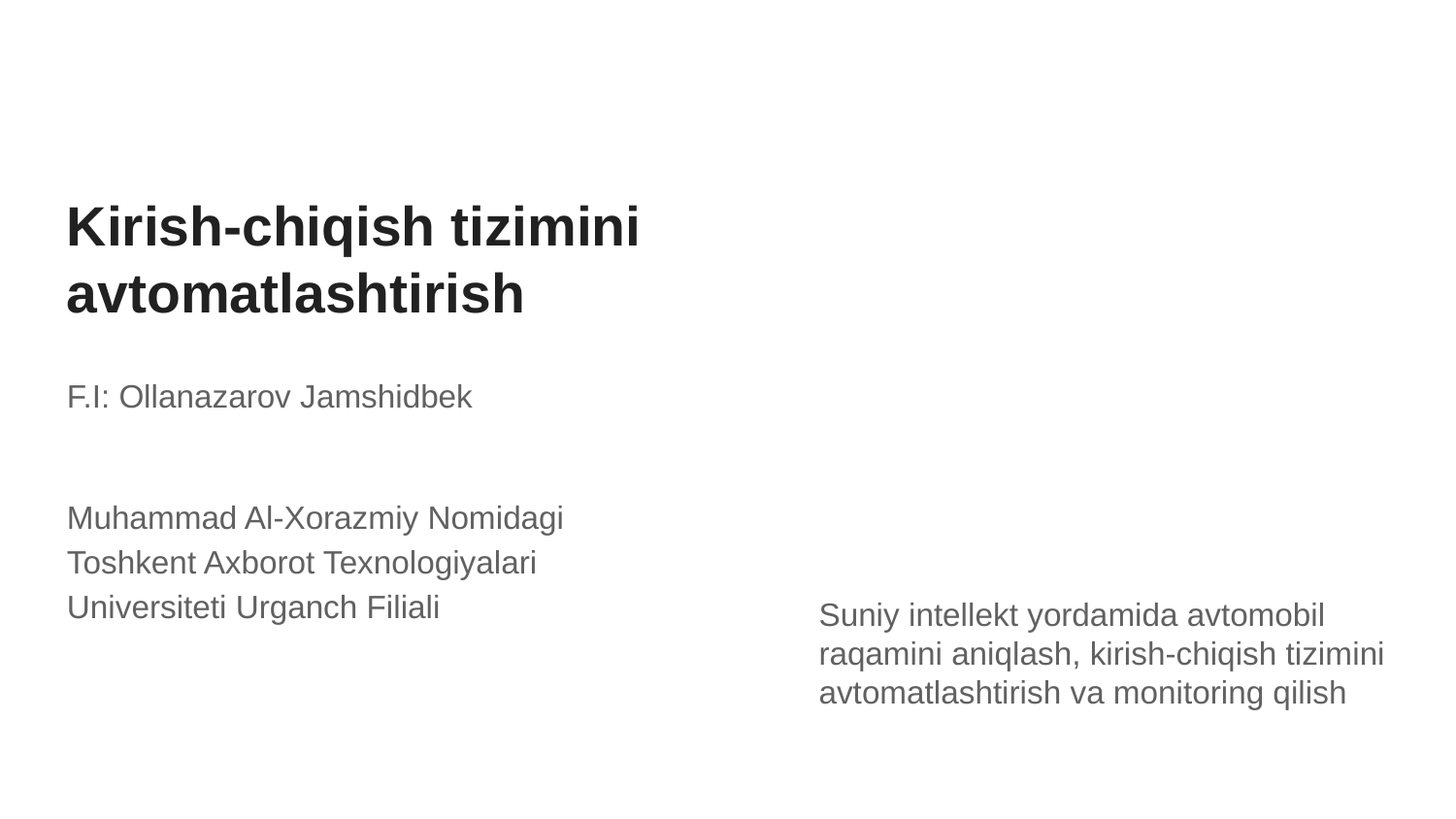

# Kirish-chiqish tizimini avtomatlashtirish
F.I: Ollanazarov Jamshidbek

Muhammad Al-Xorazmiy Nomidagi Toshkent Axborot Texnologiyalari Universiteti Urganch Filiali
Suniy intellekt yordamida avtomobil raqamini aniqlash, kirish-chiqish tizimini avtomatlashtirish va monitoring qilish